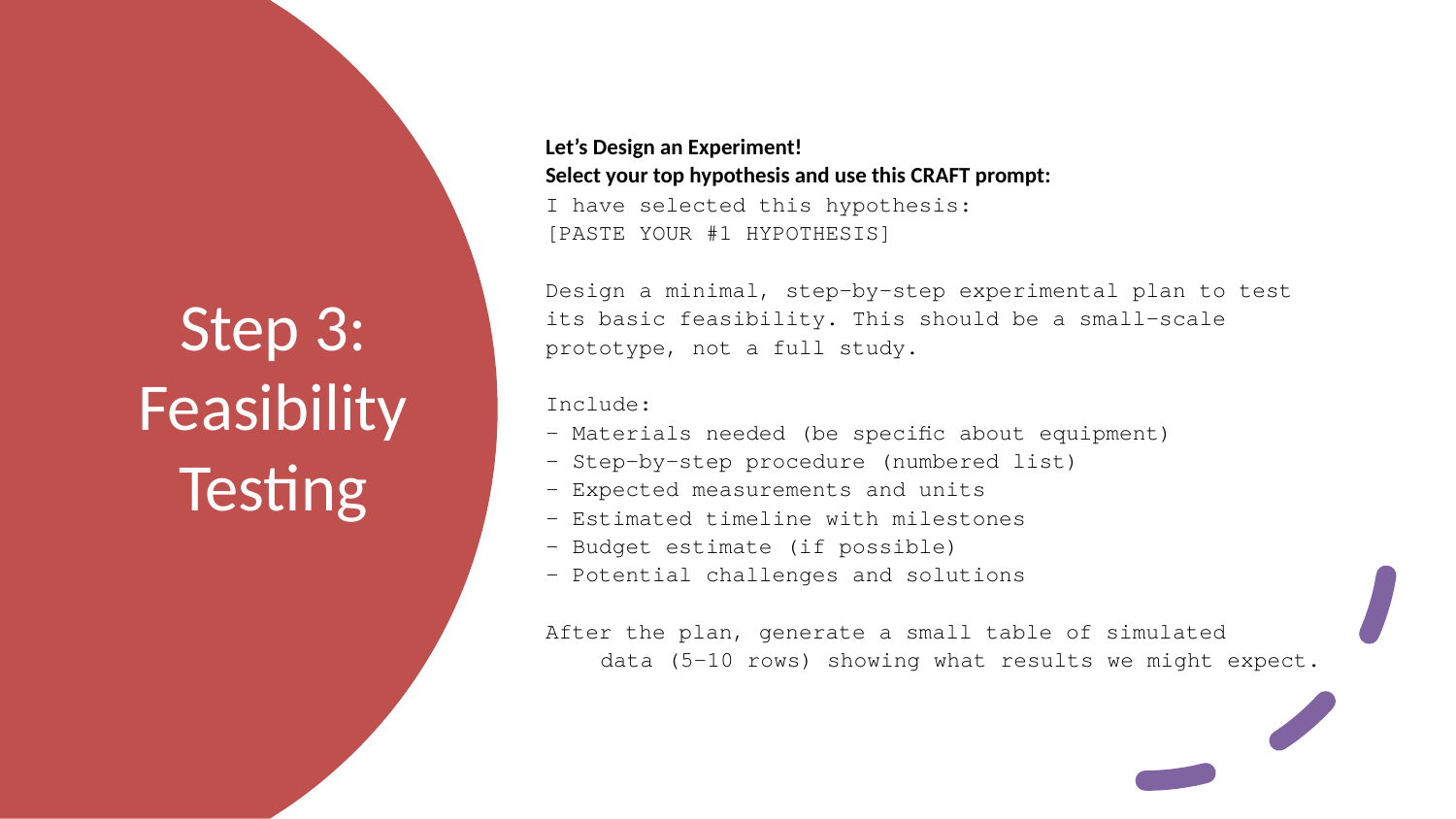

Let’s Design an Experiment!
Select your top hypothesis and use this CRAFT prompt:
I have selected this hypothesis:
[PASTE YOUR #1 HYPOTHESIS]

Design a minimal, step-by-step experimental plan to test
its basic feasibility. This should be a small-scale
prototype, not a full study.

Include:
- Materials needed (be specific about equipment)
- Step-by-step procedure (numbered list)
- Expected measurements and units
- Estimated timeline with milestones
- Budget estimate (if possible)
- Potential challenges and solutions

After the plan, generate a small table of simulated
data (5-10 rows) showing what results we might expect.
# Step 3: Feasibility Testing